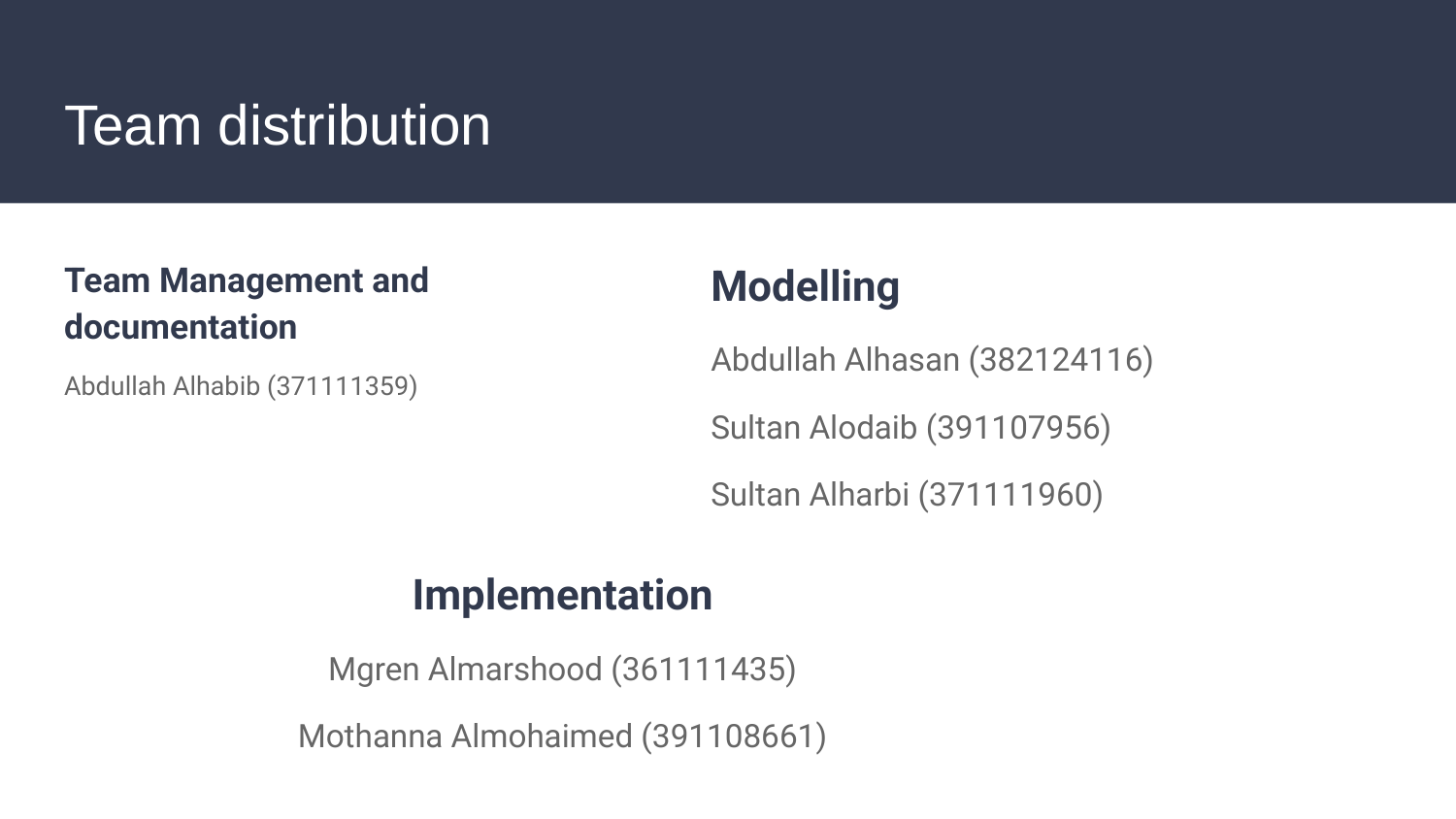

# Team distribution
Team Management and documentation
Abdullah Alhabib (371111359)
Modelling
Abdullah Alhasan (382124116)
Sultan Alodaib (391107956)
Sultan Alharbi (371111960)
Implementation
Mgren Almarshood (361111435)
Mothanna Almohaimed (391108661)